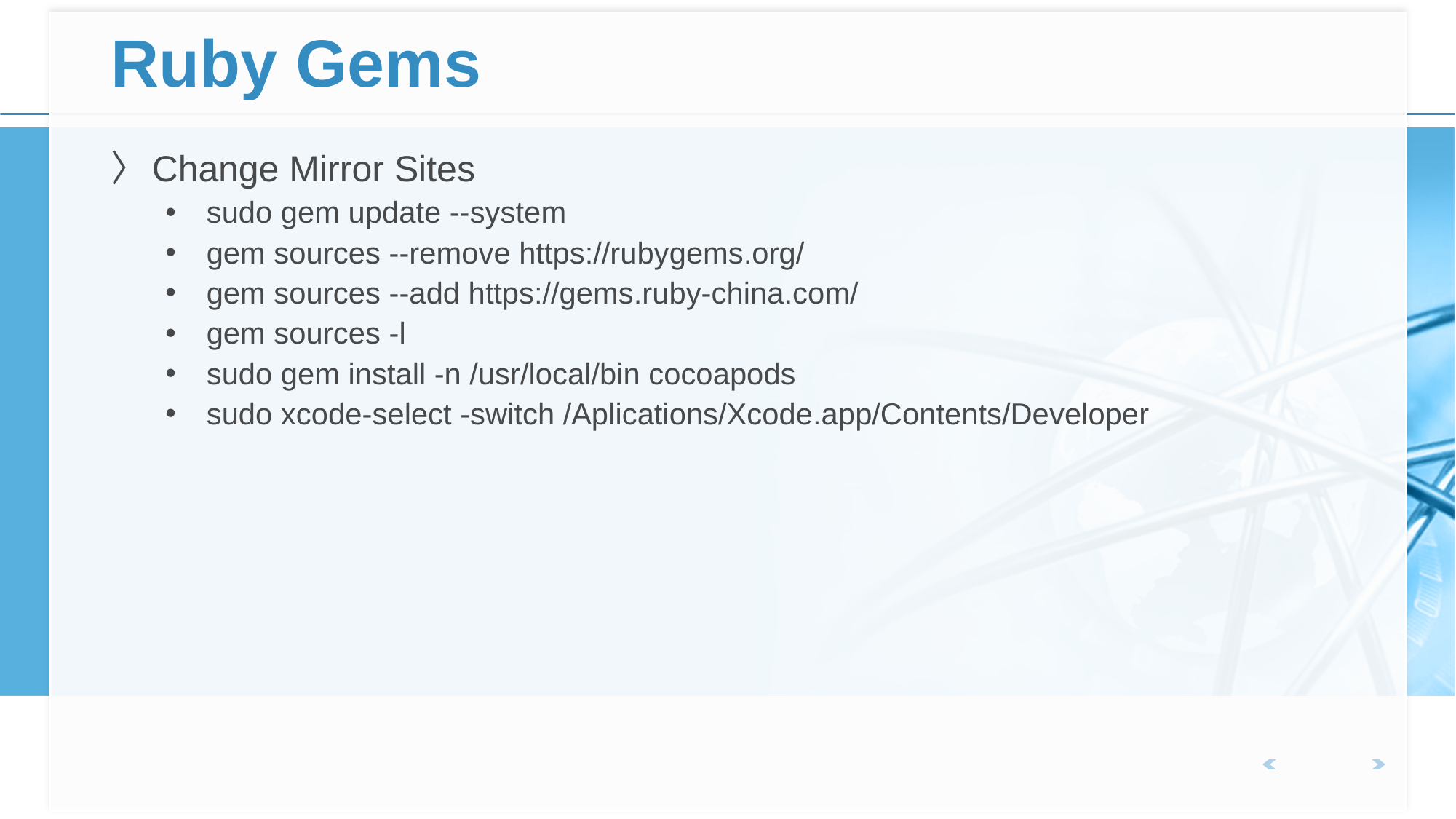

# Ruby Gems
Change Mirror Sites
sudo gem update --system
gem sources --remove https://rubygems.org/
gem sources --add https://gems.ruby-china.com/
gem sources -l
sudo gem install -n /usr/local/bin cocoapods
sudo xcode-select -switch /Aplications/Xcode.app/Contents/Developer